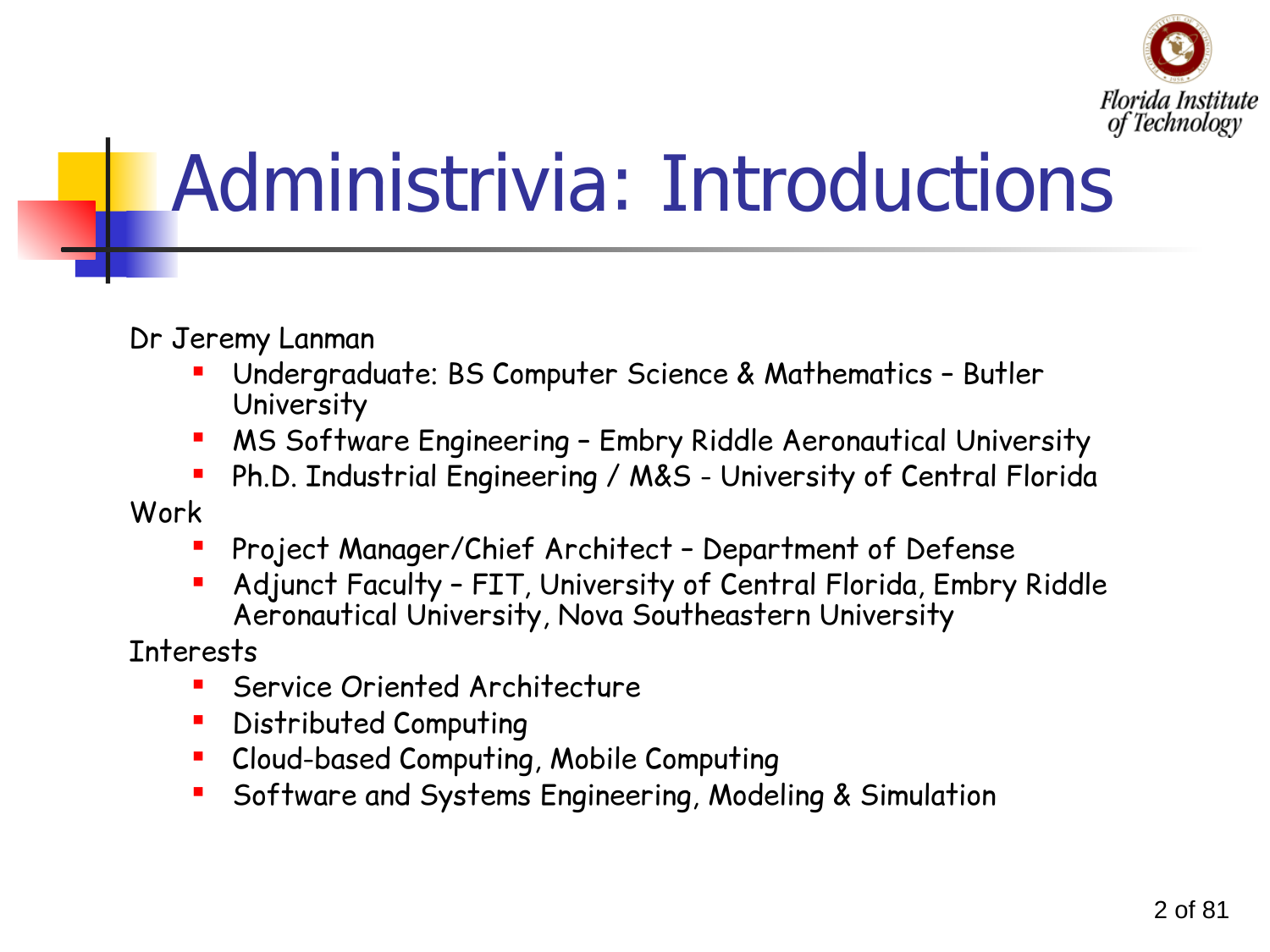

# Administrivia: Introductions
Dr Jeremy Lanman
Undergraduate: BS Computer Science & Mathematics – Butler University
MS Software Engineering – Embry Riddle Aeronautical University
Ph.D. Industrial Engineering / M&S - University of Central Florida
Work
Project Manager/Chief Architect – Department of Defense
Adjunct Faculty – FIT, University of Central Florida, Embry Riddle Aeronautical University, Nova Southeastern University
Interests
Service Oriented Architecture
Distributed Computing
Cloud-based Computing, Mobile Computing
Software and Systems Engineering, Modeling & Simulation
2 of 81